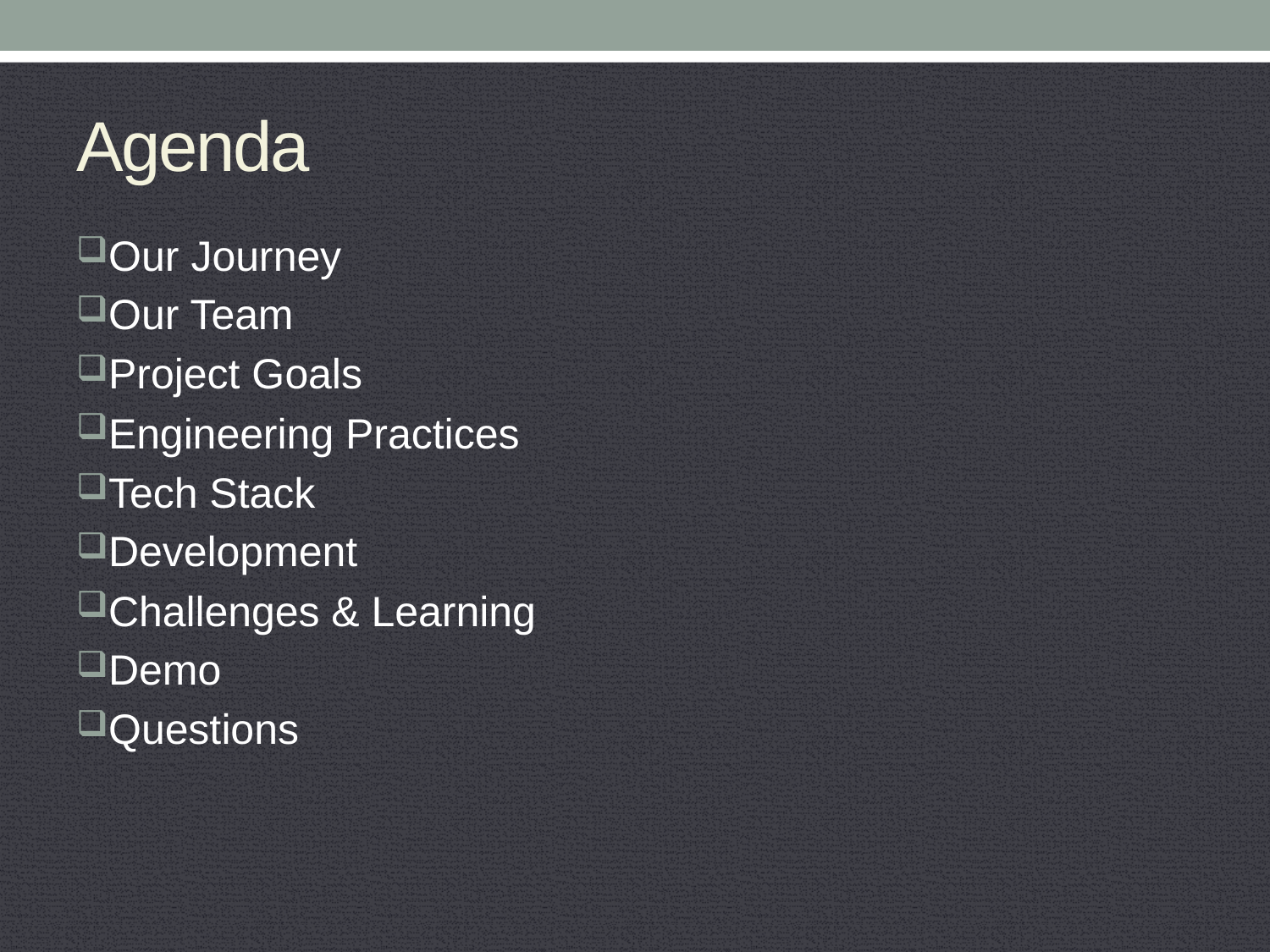

# Agenda
Our Journey
Our Team
Project Goals
Engineering Practices
Tech Stack
Development
Challenges & Learning
Demo
Questions